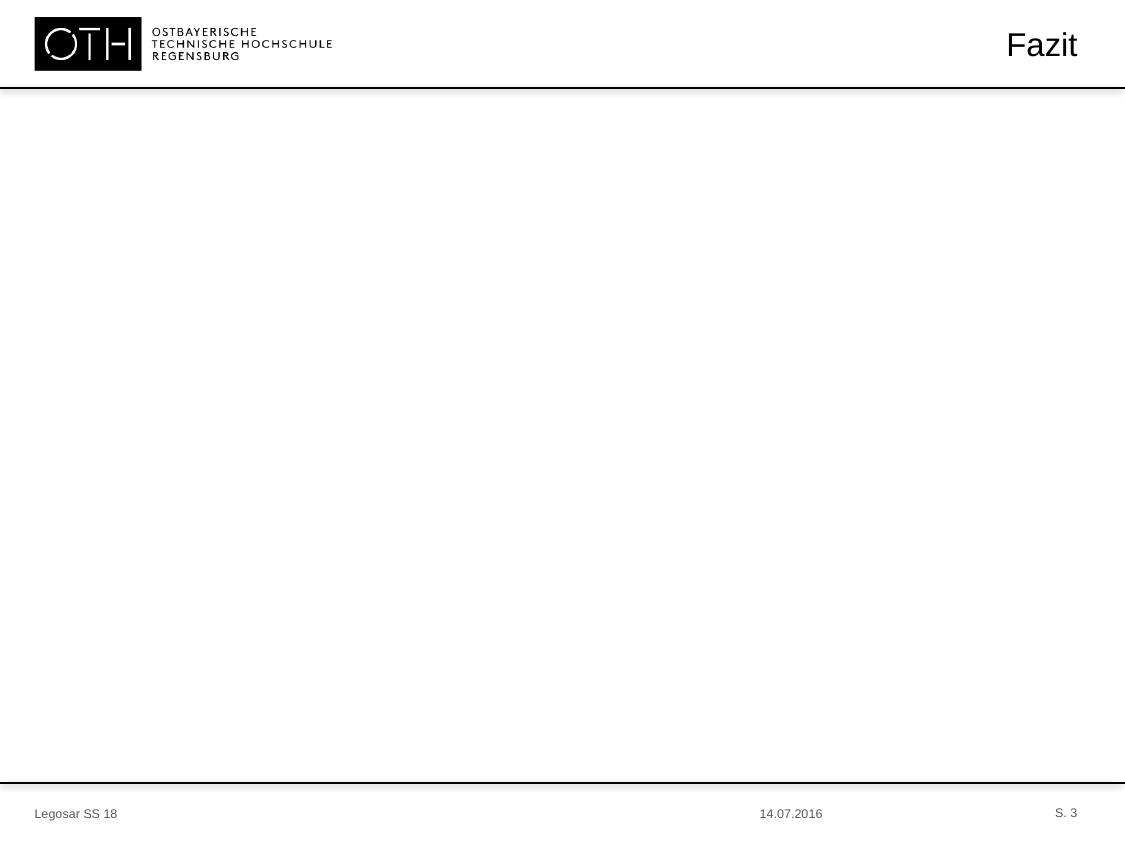

# Fazit

S. 3
Legosar SS 18
14.07.2016